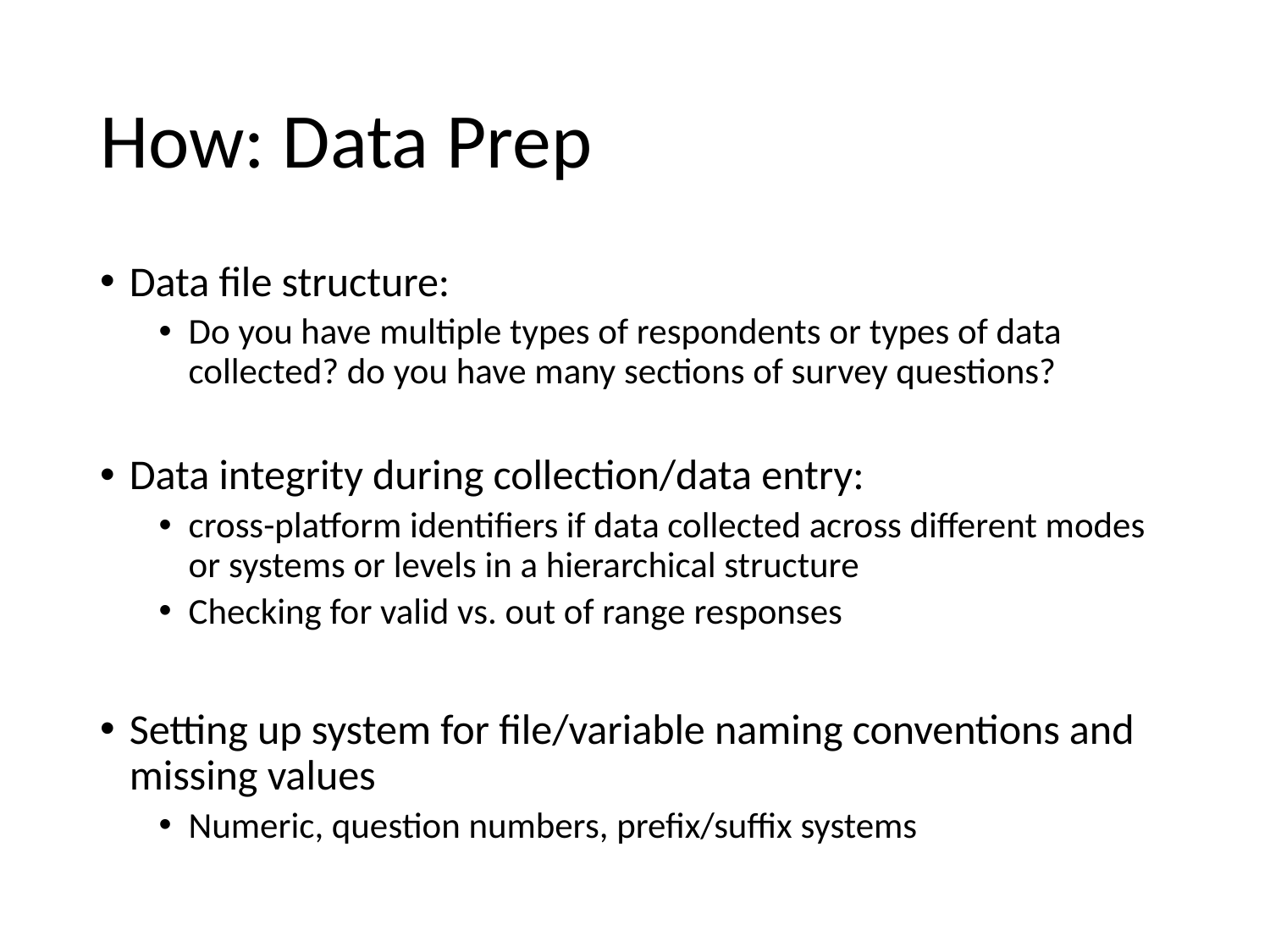

# How: Data Prep
Data file structure:
Do you have multiple types of respondents or types of data collected? do you have many sections of survey questions?

Data integrity during collection/data entry:
cross-platform identifiers if data collected across different modes or systems or levels in a hierarchical structure
Checking for valid vs. out of range responses

Setting up system for file/variable naming conventions and missing values
Numeric, question numbers, prefix/suffix systems